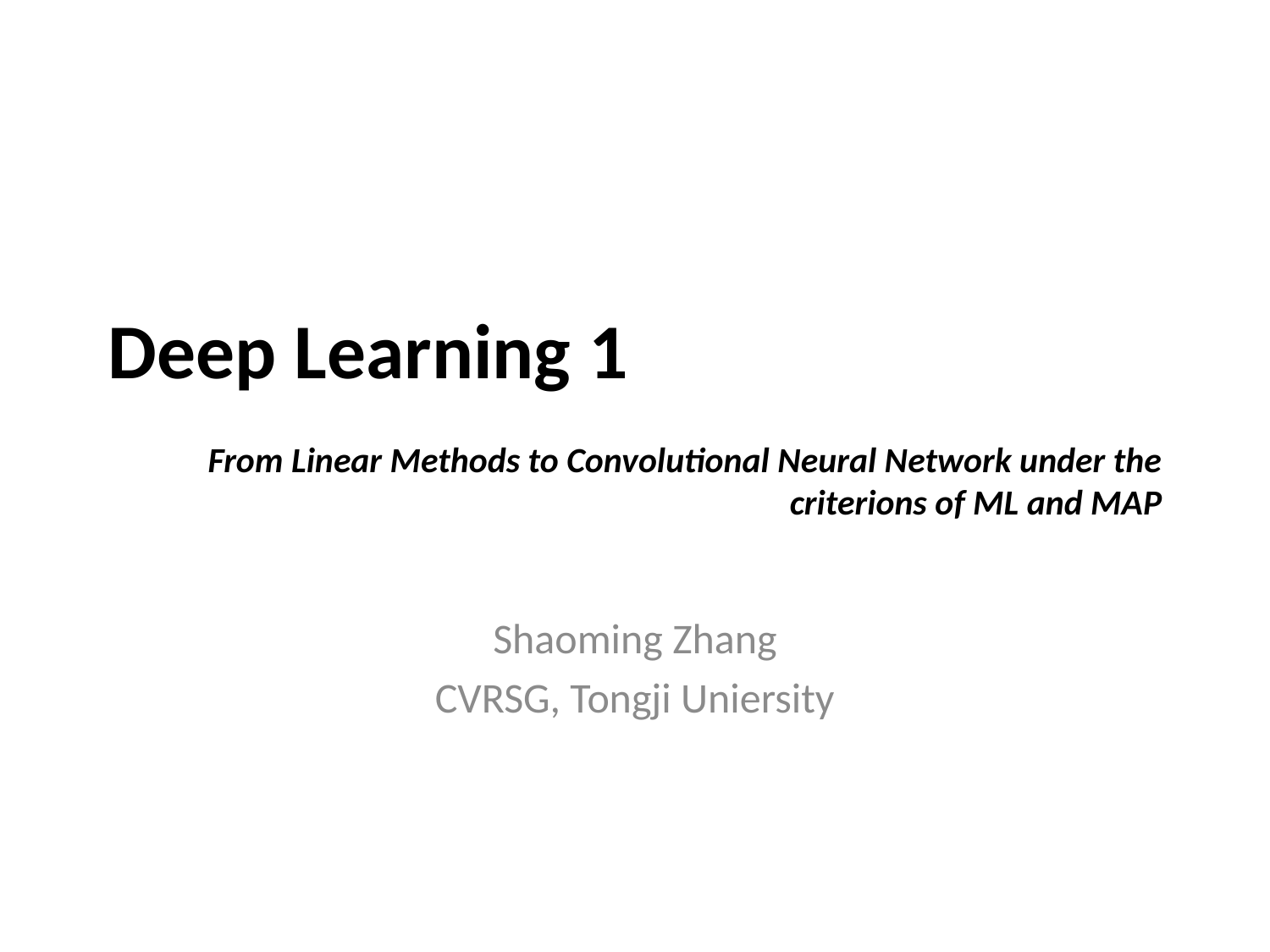

# Deep Learning 1
From Linear Methods to Convolutional Neural Network under the criterions of ML and MAP
Shaoming Zhang
CVRSG, Tongji Uniersity